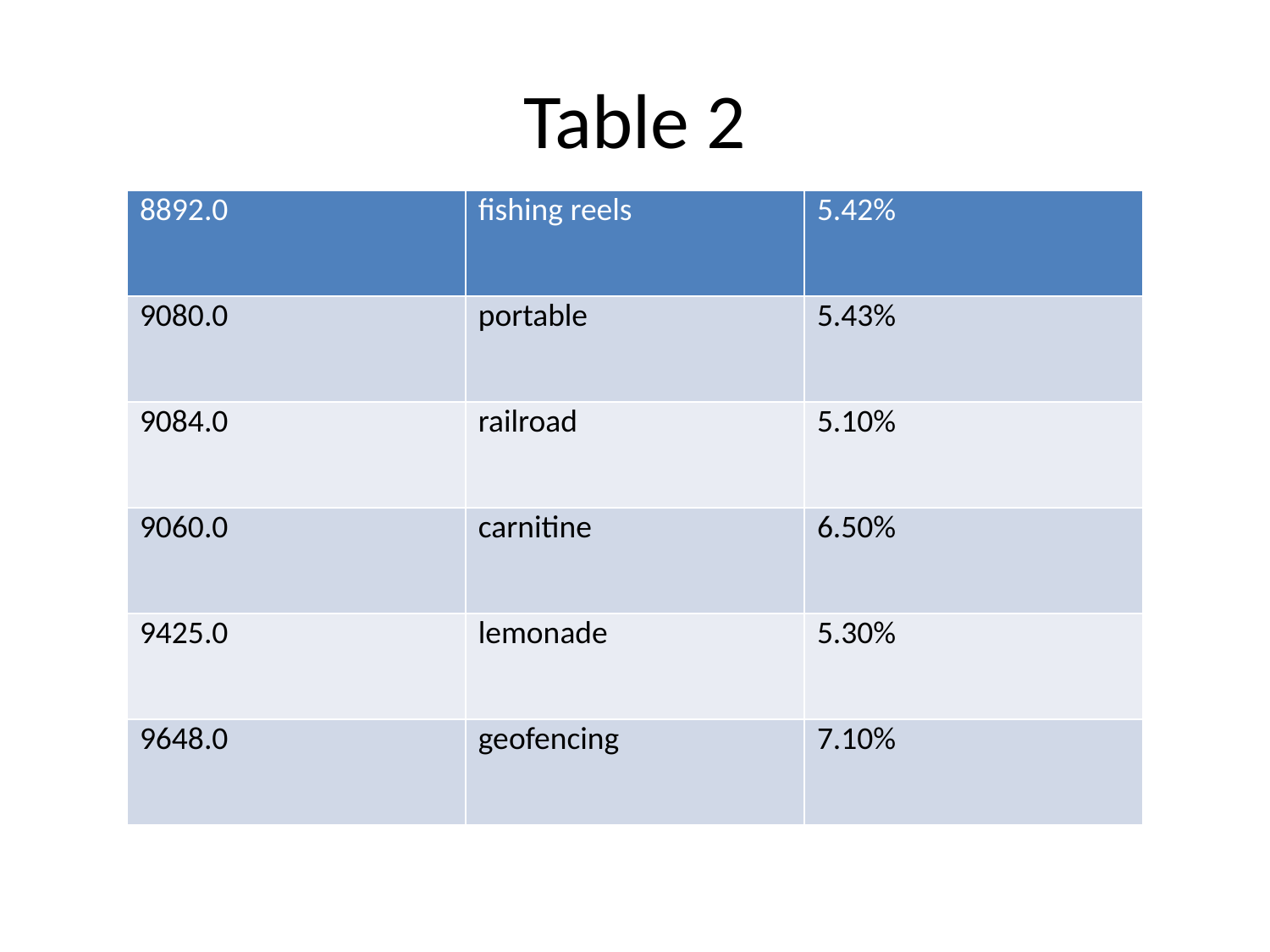

# Table 2
| 8892.0 | fishing reels | 5.42% |
| --- | --- | --- |
| 9080.0 | portable | 5.43% |
| 9084.0 | railroad | 5.10% |
| 9060.0 | carnitine | 6.50% |
| 9425.0 | lemonade | 5.30% |
| 9648.0 | geofencing | 7.10% |